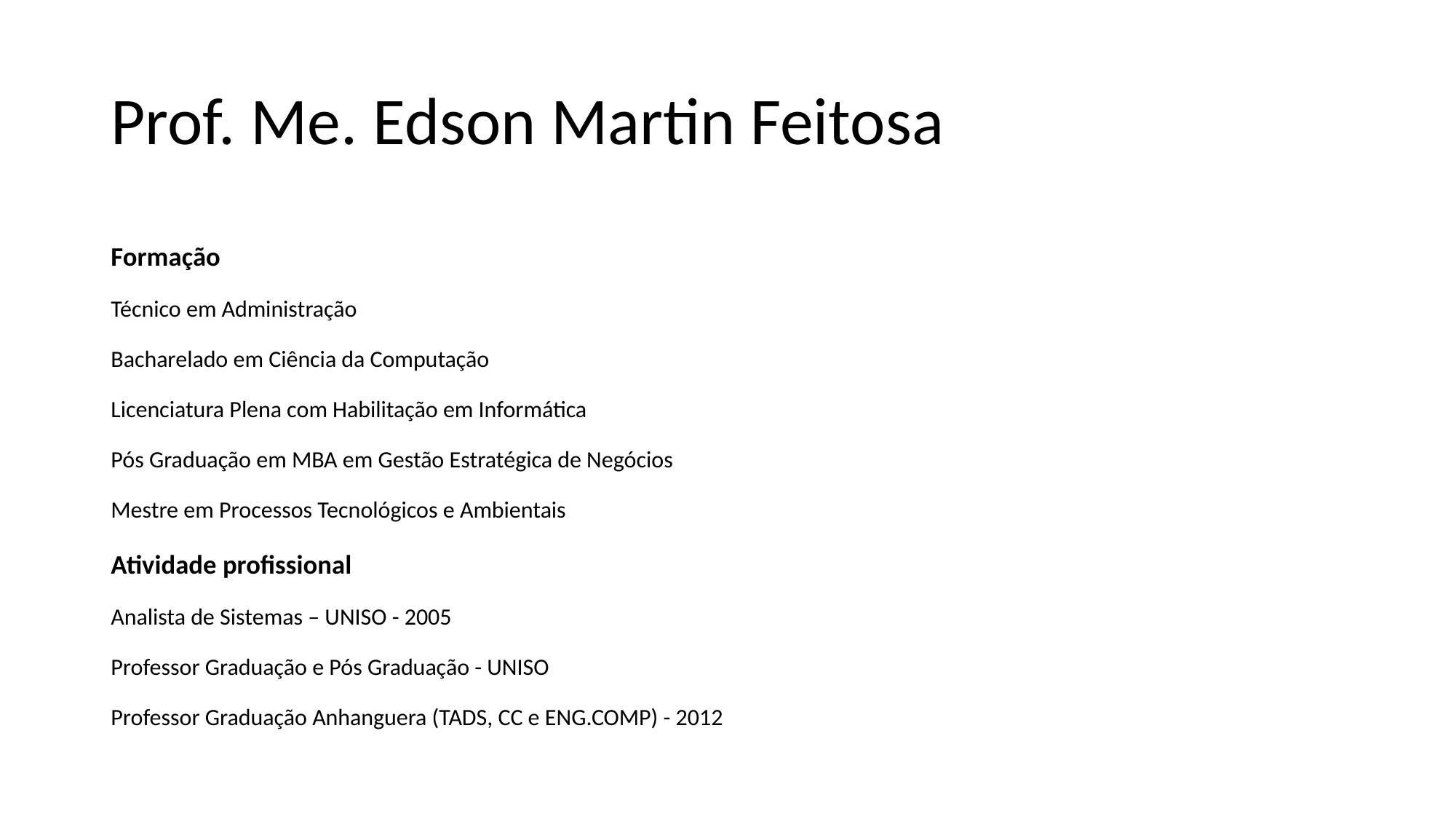

# Prof. Me. Edson Martin Feitosa
Formação
Técnico em Administração
Bacharelado em Ciência da Computação
Licenciatura Plena com Habilitação em Informática
Pós Graduação em MBA em Gestão Estratégica de Negócios
Mestre em Processos Tecnológicos e Ambientais
Atividade profissional
Analista de Sistemas – UNISO - 2005
Professor Graduação e Pós Graduação - UNISO
Professor Graduação Anhanguera (TADS, CC e ENG.COMP) - 2012